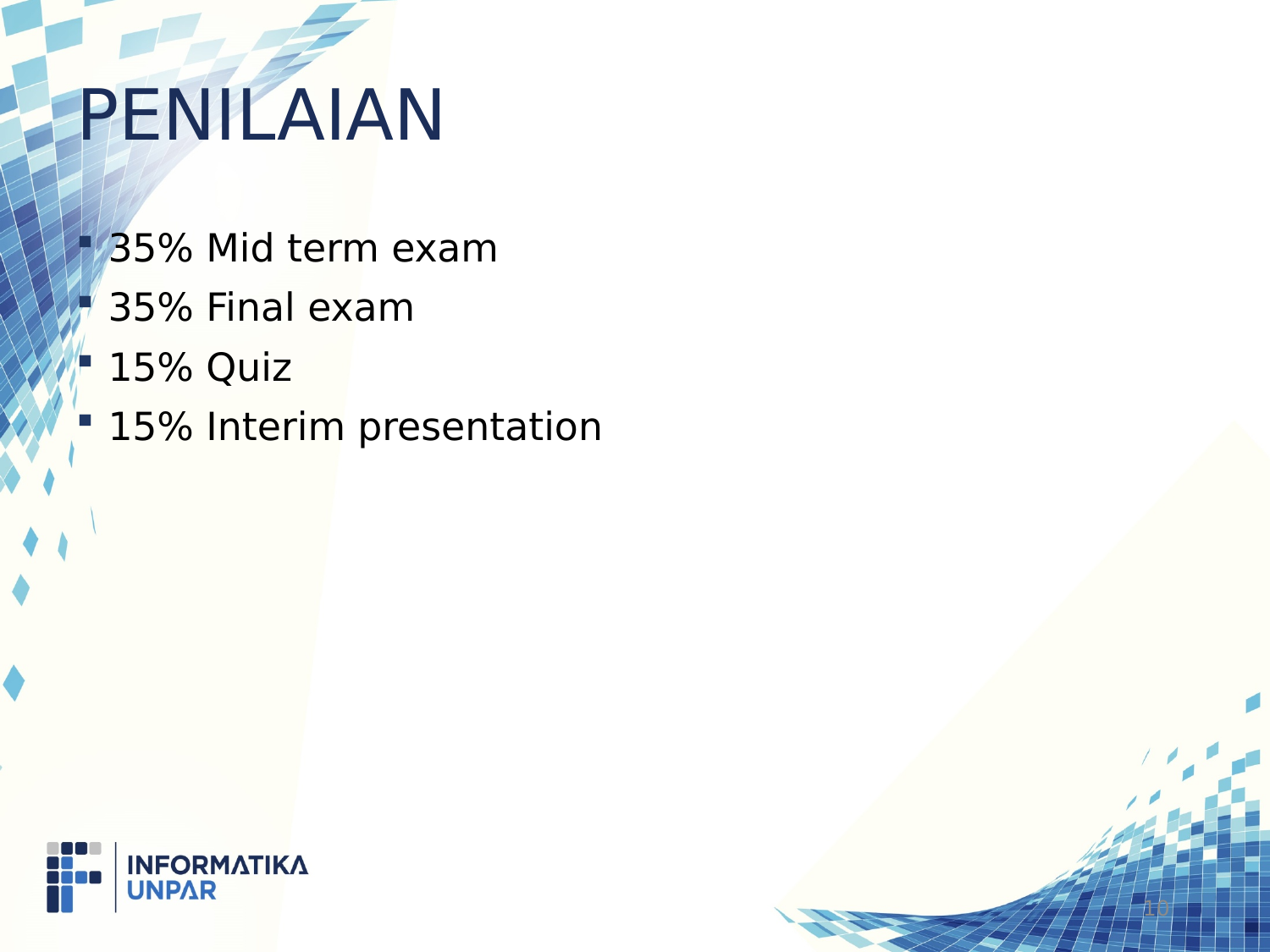

# Penilaian
35% Mid term exam
35% Final exam
15% Quiz
15% Interim presentation

10